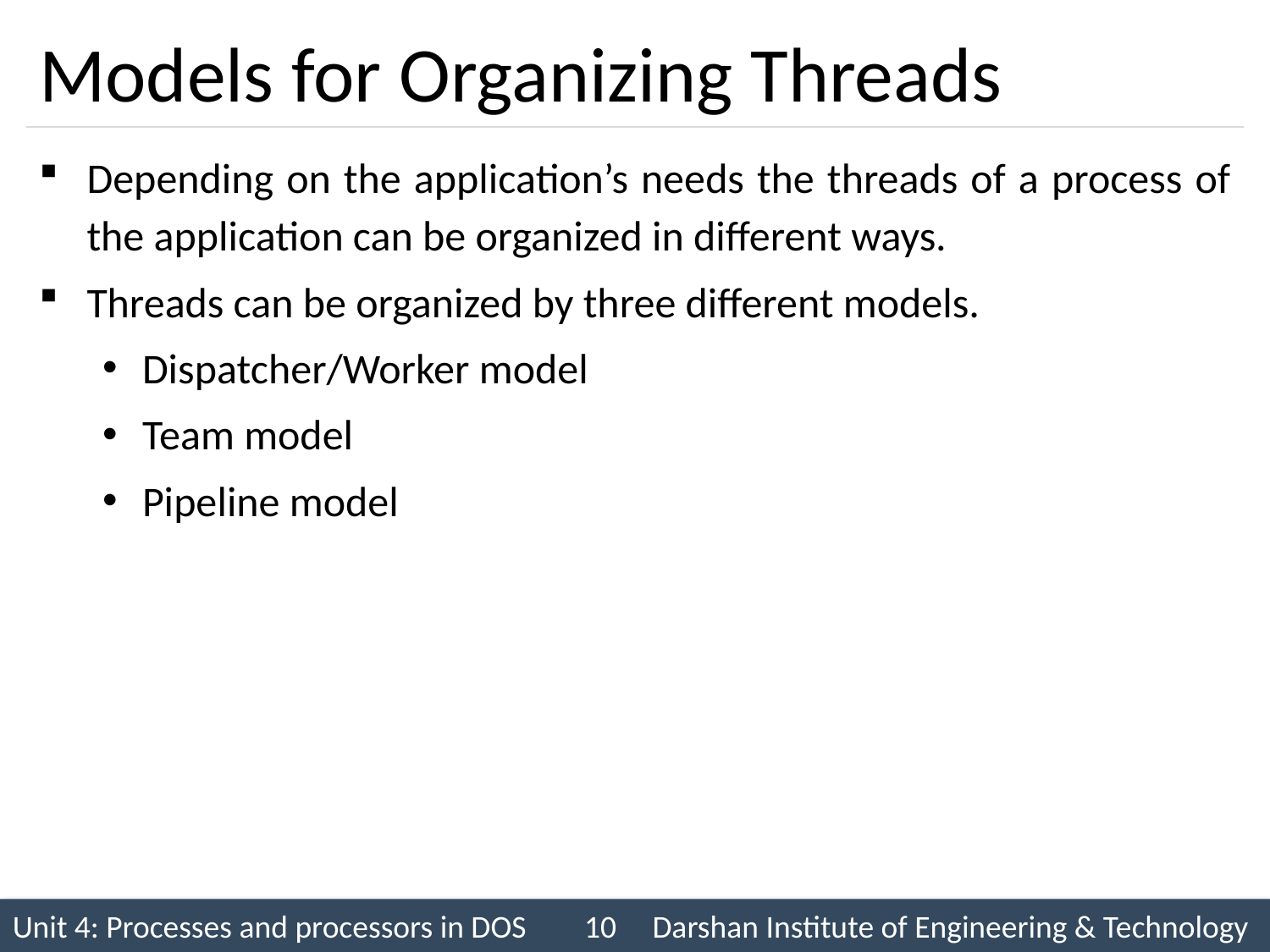

# Models for Organizing Threads
Depending on the application’s needs the threads of a process of the application can be organized in different ways.
Threads can be organized by three different models.
Dispatcher/Worker model
Team model
Pipeline model